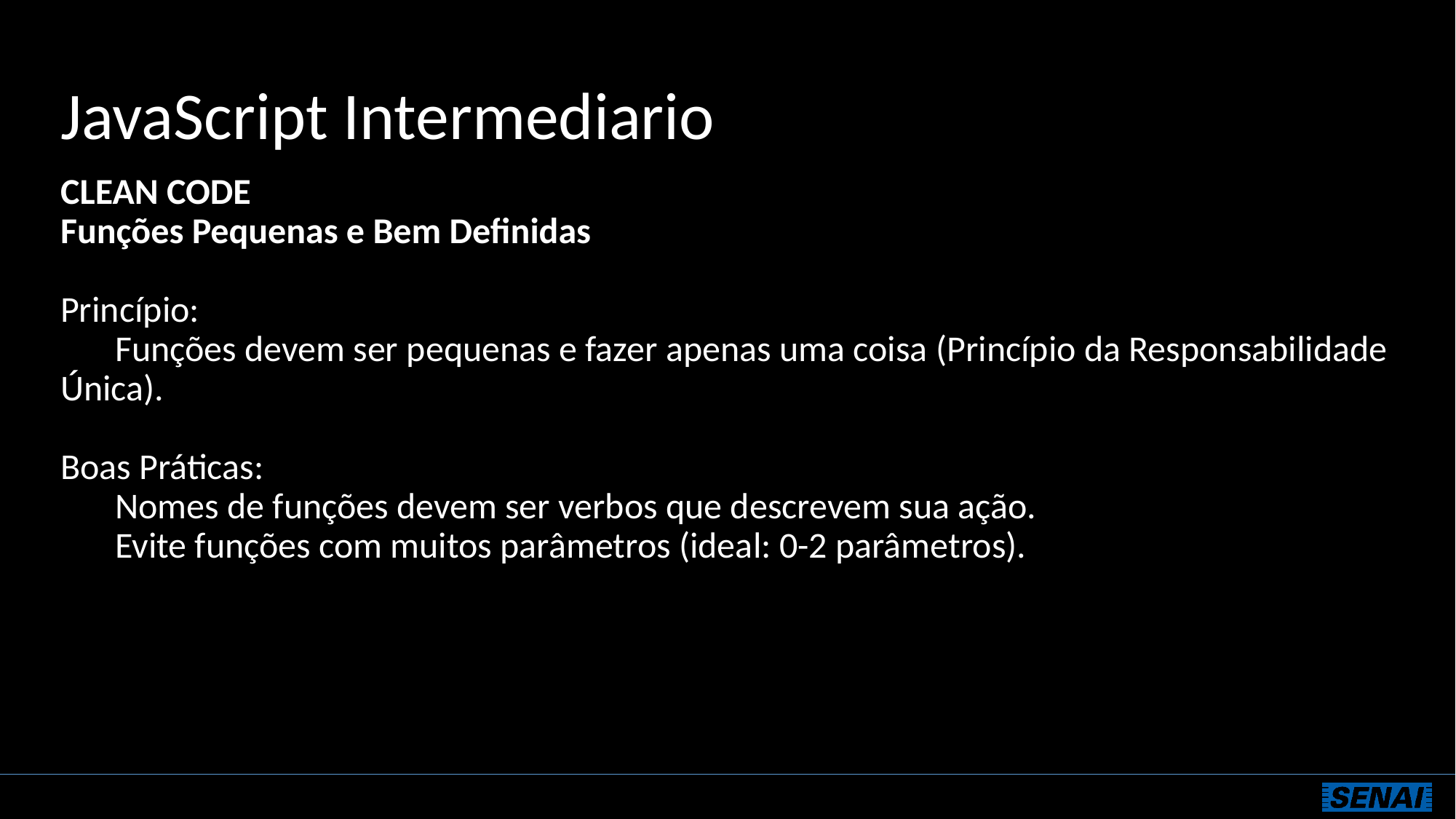

# JavaScript Intermediario

CLEAN CODE
Funções Pequenas e Bem Definidas

Princípio:
Funções devem ser pequenas e fazer apenas uma coisa (Princípio da Responsabilidade Única).

Boas Práticas:
Nomes de funções devem ser verbos que descrevem sua ação.
Evite funções com muitos parâmetros (ideal: 0-2 parâmetros).